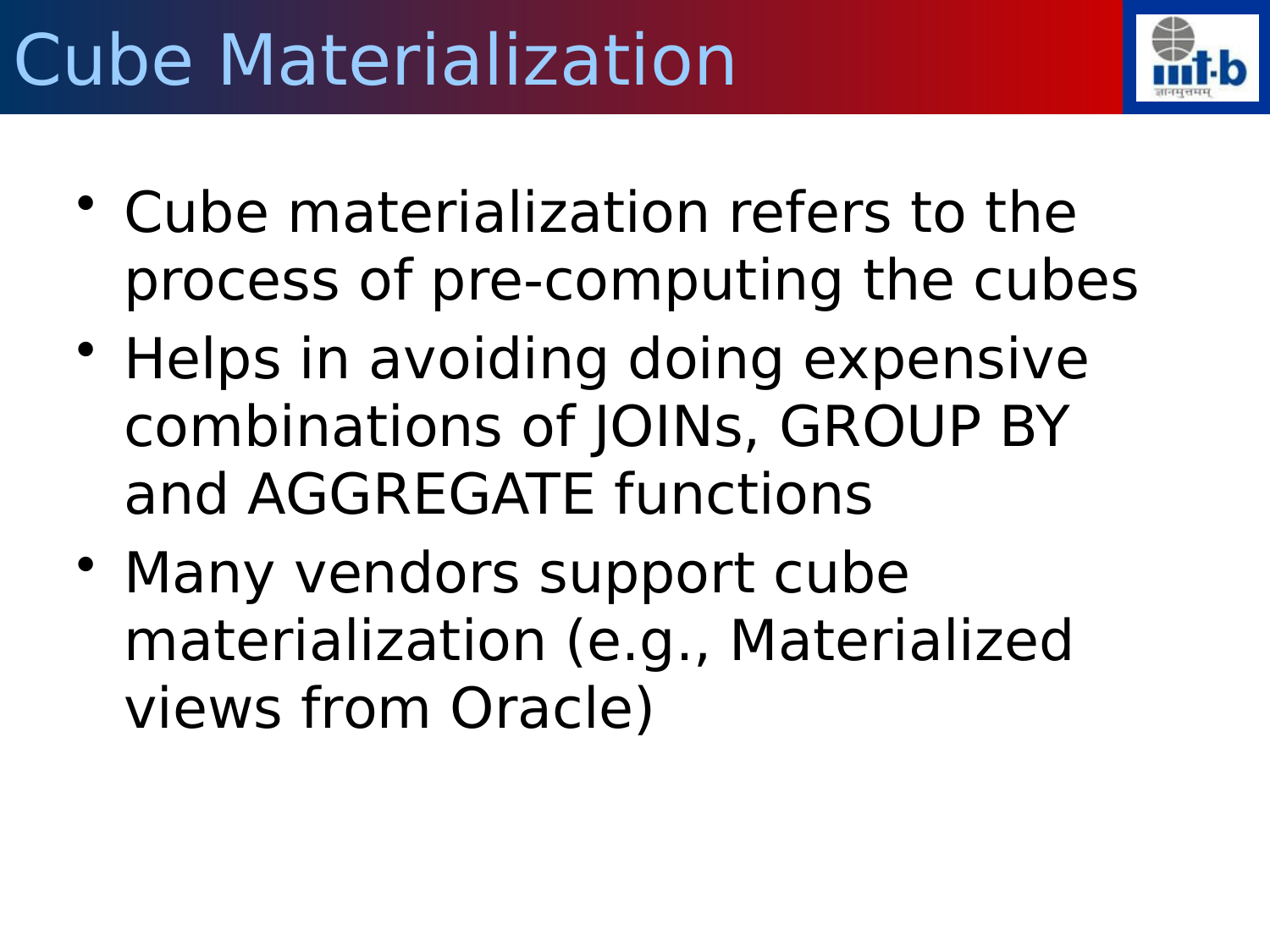

# Cube Materialization
Cube materialization refers to the process of pre-computing the cubes
Helps in avoiding doing expensive combinations of JOINs, GROUP BY and AGGREGATE functions
Many vendors support cube materialization (e.g., Materialized views from Oracle)